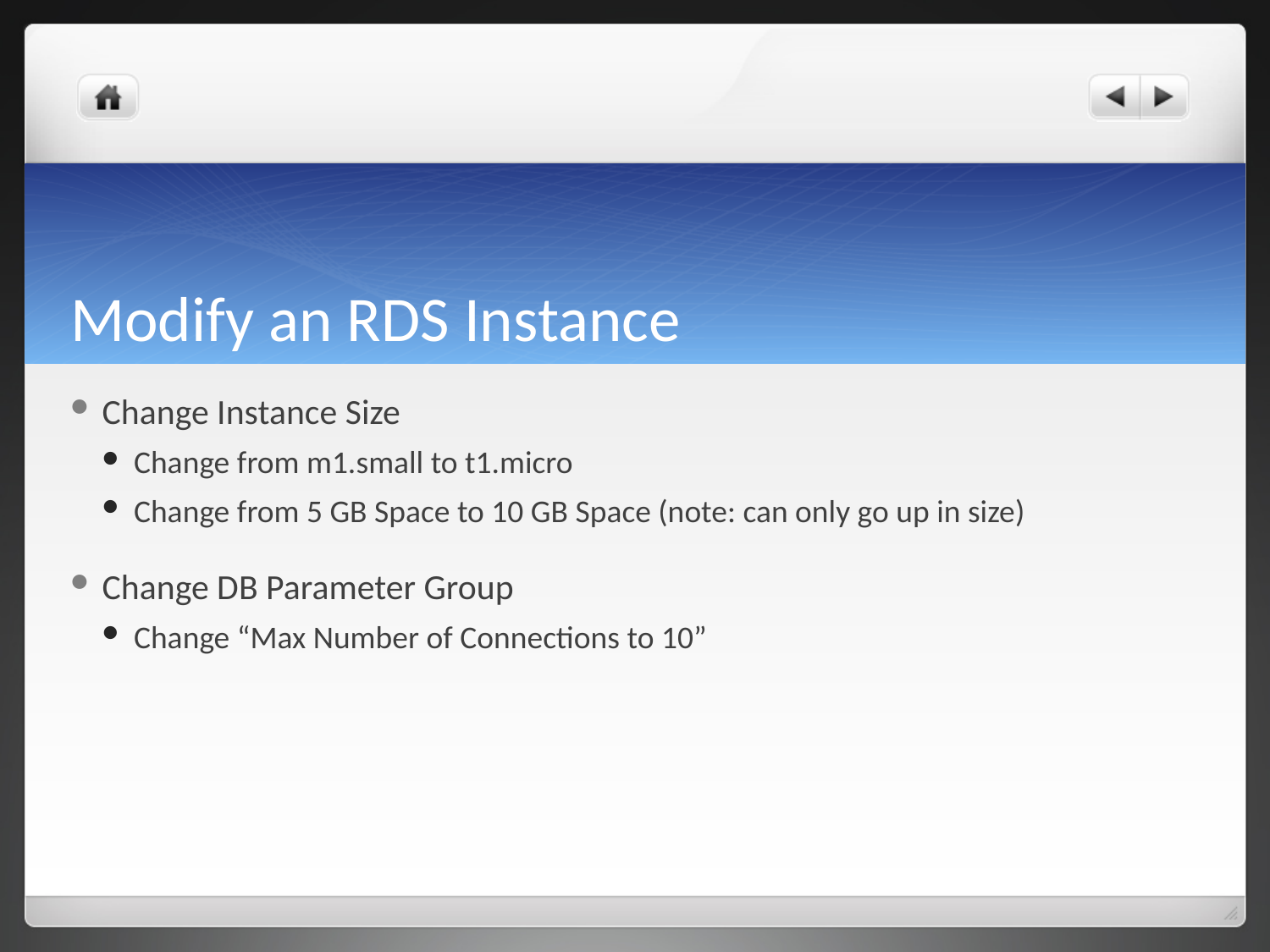

# Modify an RDS Instance
Change Instance Size
Change from m1.small to t1.micro
Change from 5 GB Space to 10 GB Space (note: can only go up in size)
Change DB Parameter Group
Change “Max Number of Connections to 10”